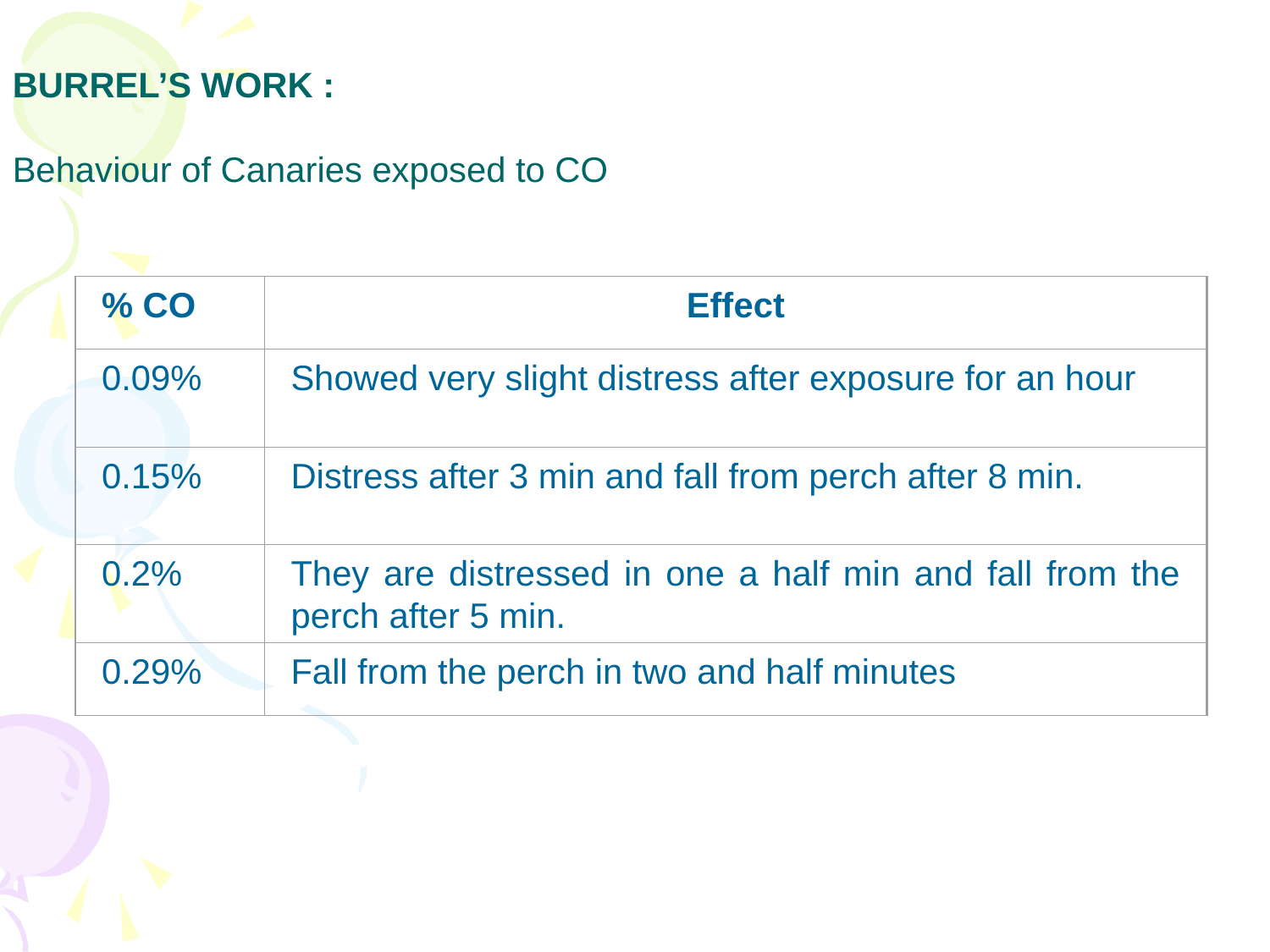

#
BURREL’S WORK :
Behaviour of Canaries exposed to CO

% CO

Effect

0.09%

Showed very slight distress after exposure for an hour

0.15%

Distress after 3 min and fall from perch after 8 min.

0.2%

They are distressed in one a half min and fall from the perch after 5 min.

0.29%

Fall from the perch in two and half minutes